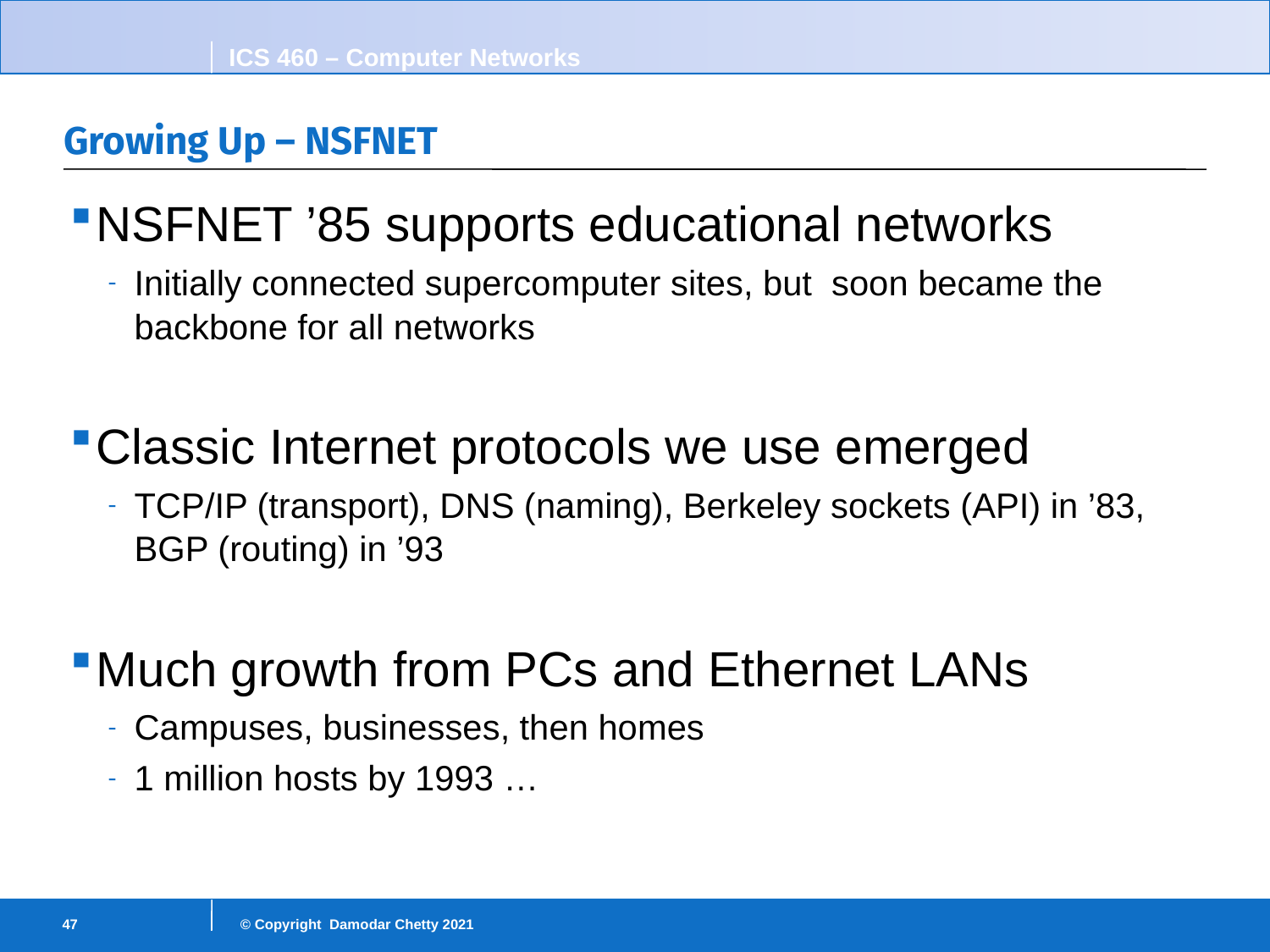

# Growing Up – NSFNET
NSFNET ’85 supports educational networks
Initially connected supercomputer sites, but  soon became the backbone for all networks

Classic Internet protocols we use emerged
TCP/IP (transport), DNS (naming), Berkeley sockets (API) in ’83, BGP (routing) in ’93

Much growth from PCs and Ethernet LANs
Campuses, businesses, then homes
1 million hosts by 1993 …

47